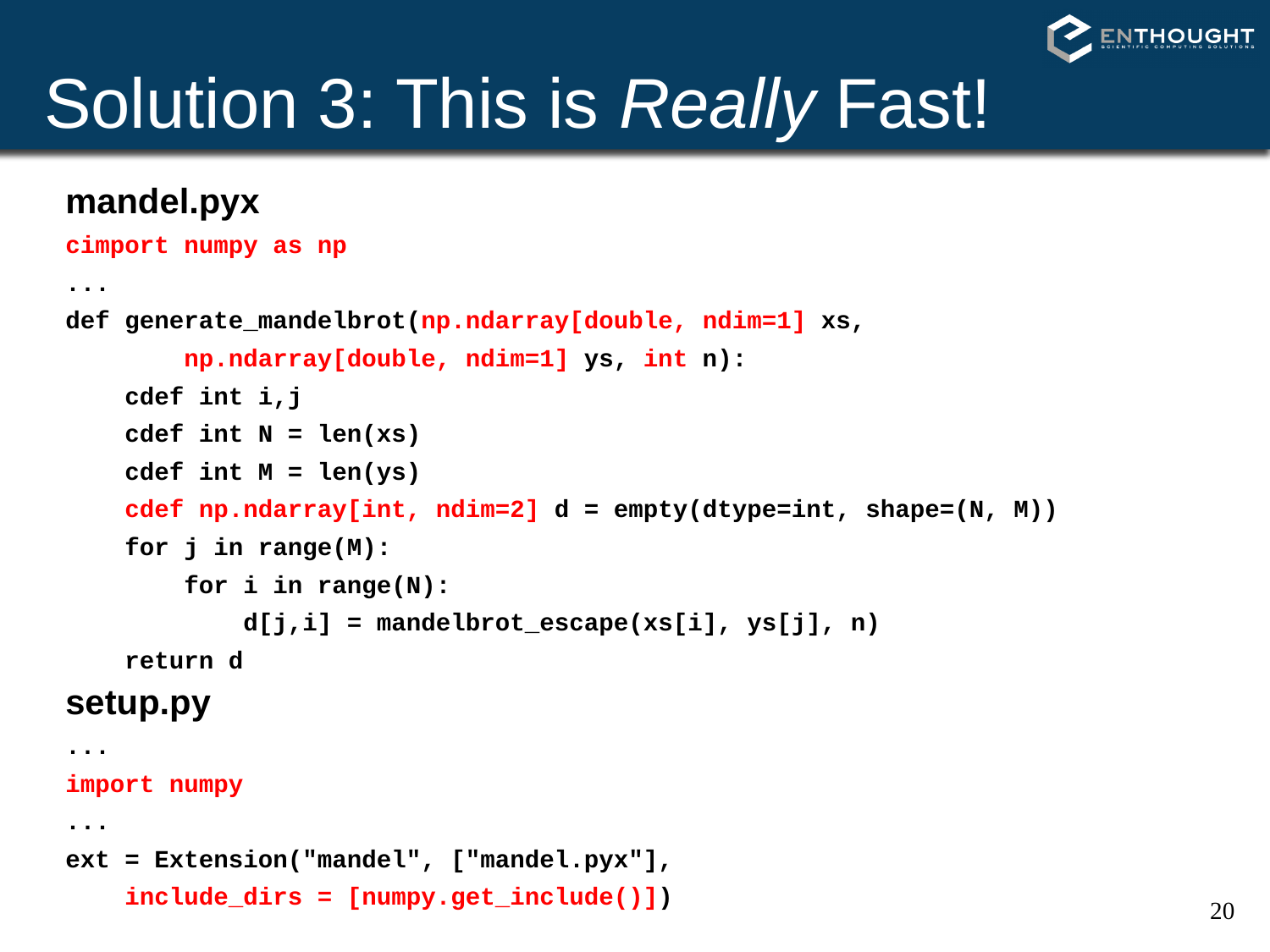

Solution 3: This is Really Fast!
mandel.pyx
cimport numpy as np
...
def generate_mandelbrot(np.ndarray[double, ndim=1] xs,
        np.ndarray[double, ndim=1] ys, int n):
    cdef int i,j
    cdef int N = len(xs)
    cdef int M = len(ys)
    cdef np.ndarray[int, ndim=2] d = empty(dtype=int, shape=(N, M))
    for j in range(M):
        for i in range(N):
            d[j,i] = mandelbrot_escape(xs[i], ys[j], n)
    return d
setup.py
...
import numpy
...
ext = Extension("mandel", ["mandel.pyx"],
    include_dirs = [numpy.get_include()])
20